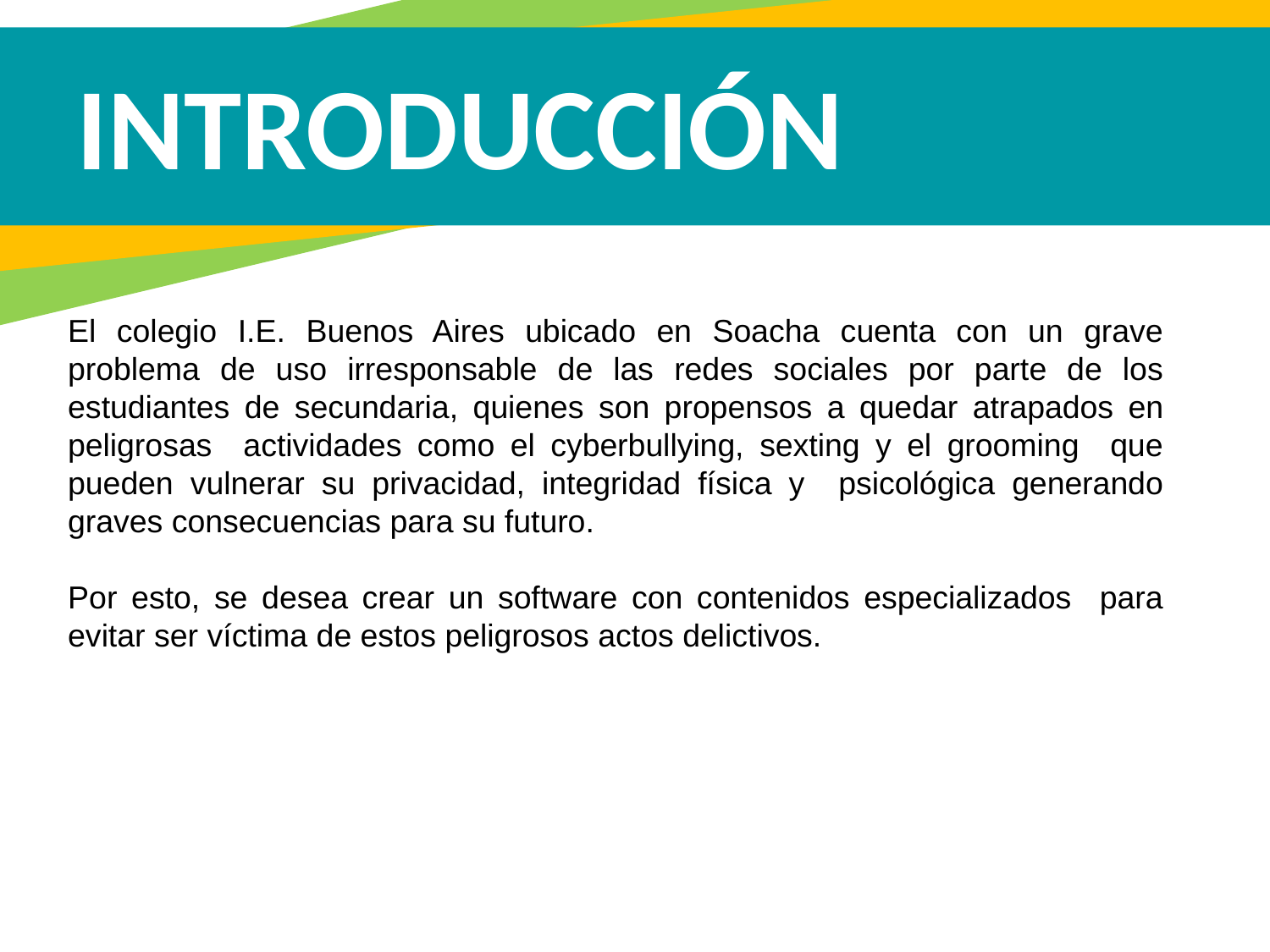

INTRODUCCIÓN
El colegio I.E. Buenos Aires ubicado en Soacha cuenta con un grave problema de uso irresponsable de las redes sociales por parte de los estudiantes de secundaria, quienes son propensos a quedar atrapados en peligrosas  actividades como el cyberbullying, sexting y el grooming  que pueden vulnerar su privacidad, integridad física y  psicológica generando graves consecuencias para su futuro.

Por esto, se desea crear un software con contenidos especializados  para evitar ser víctima de estos peligrosos actos delictivos.